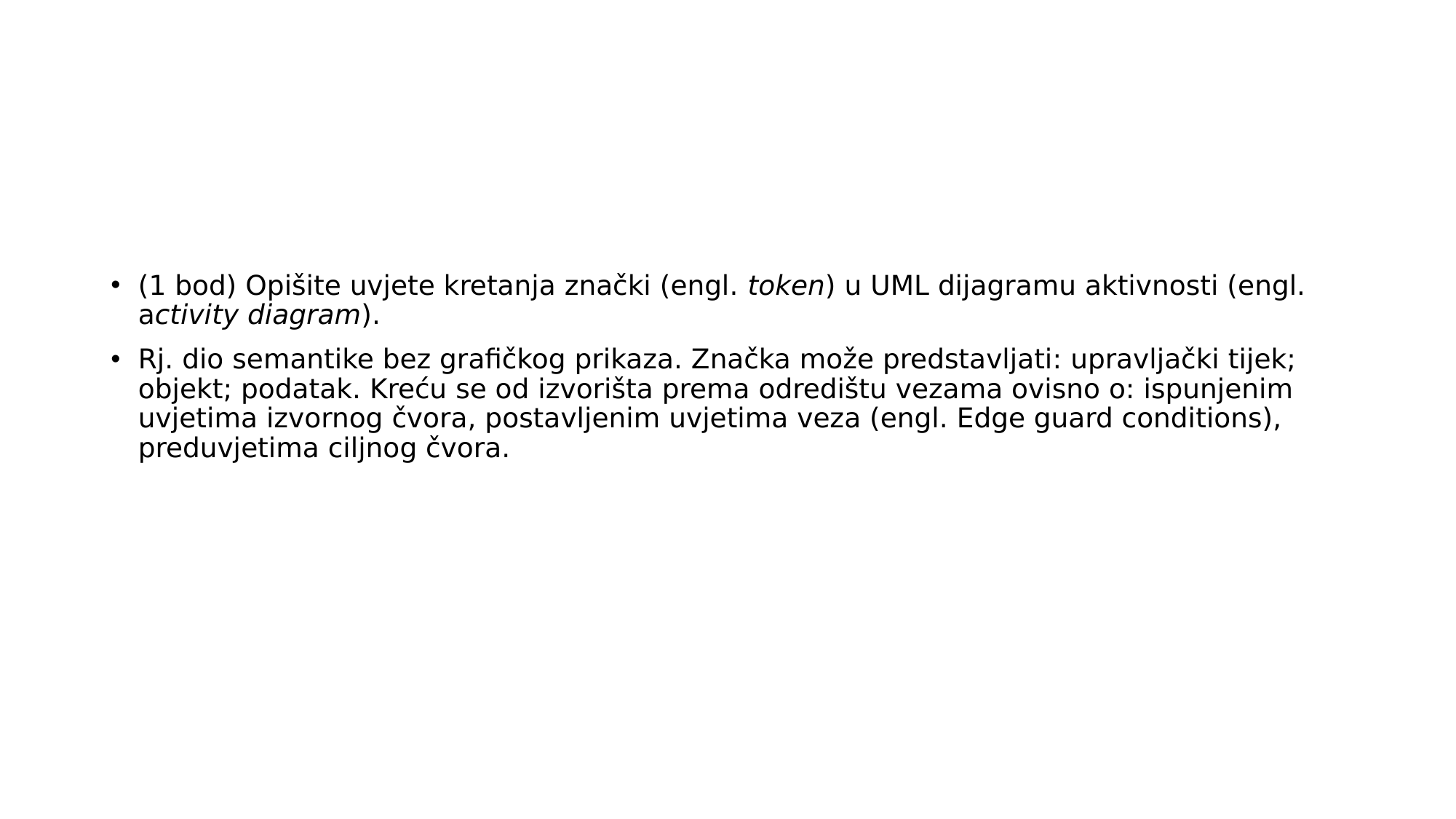

#

(1 bod) Opišite uvjete kretanja znački (engl. token) u UML dijagramu aktivnosti (engl. activity diagram).
Rj. dio semantike bez grafičkog prikaza. Značka može predstavljati: upravljački tijek; objekt; podatak. Kreću se od izvorišta prema odredištu vezama ovisno o: ispunjenim uvjetima izvornog čvora, postavljenim uvjetima veza (engl. Edge guard conditions), preduvjetima ciljnog čvora.